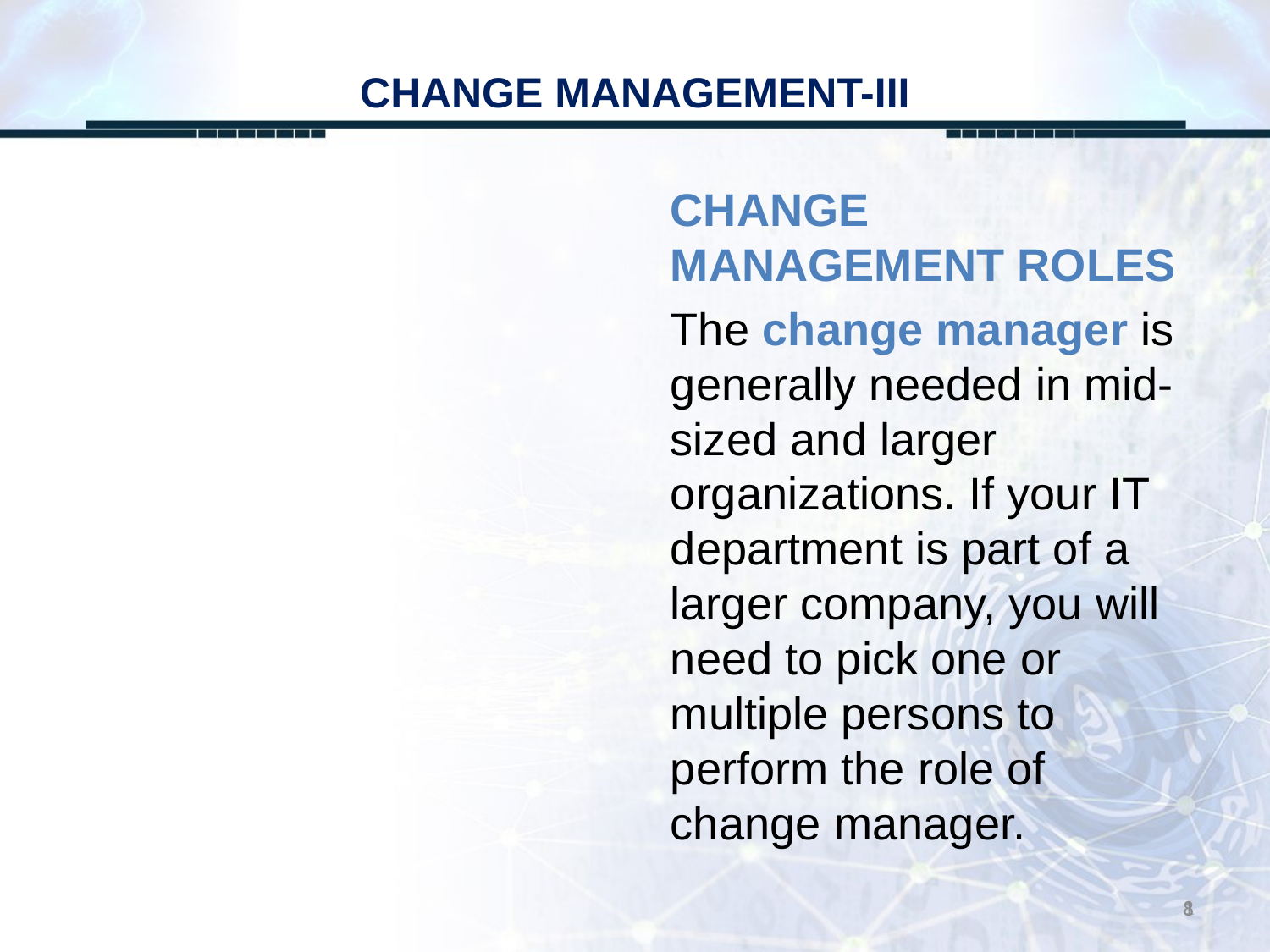

# CHANGE MANAGEMENT-III
CHANGE MANAGEMENT ROLES
The change manager is generally needed in mid-sized and larger organizations. If your IT department is part of a larger company, you will need to pick one or multiple persons to perform the role of change manager.
8